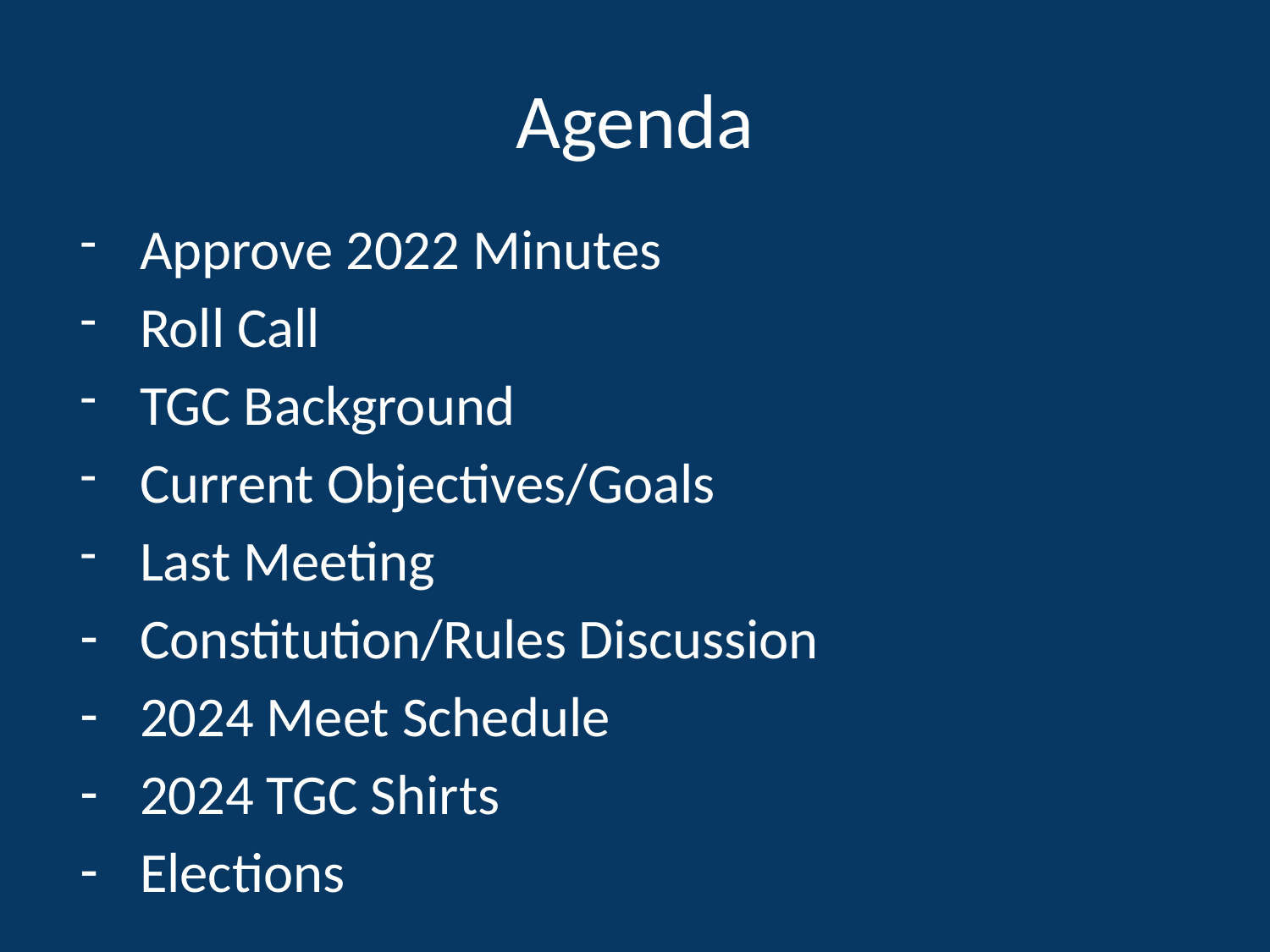

# Agenda
Approve 2022 Minutes
Roll Call
TGC Background
Current Objectives/Goals
Last Meeting
Constitution/Rules Discussion
2024 Meet Schedule
2024 TGC Shirts
Elections